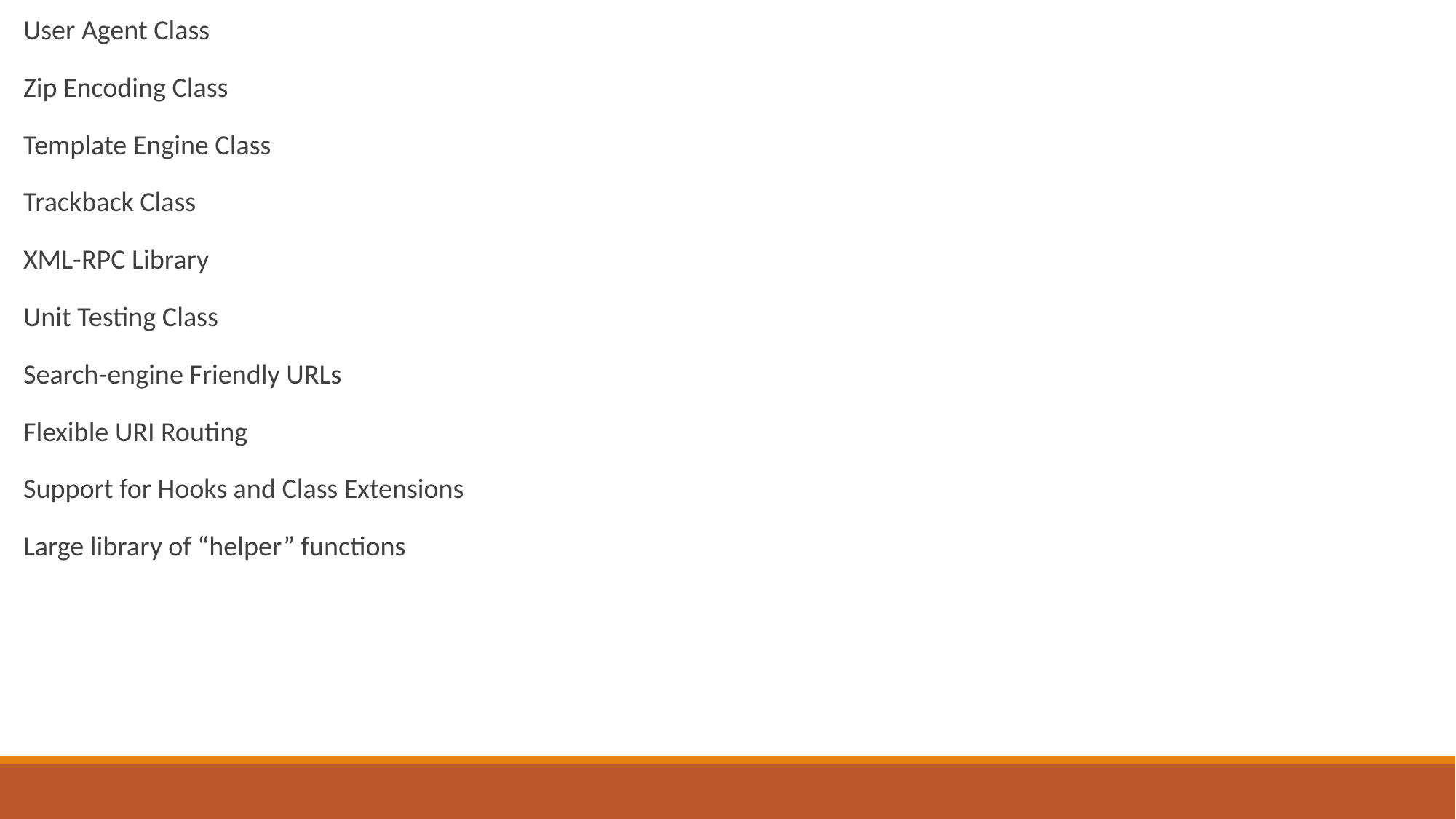

User Agent Class
Zip Encoding Class
Template Engine Class
Trackback Class
XML-RPC Library
Unit Testing Class
Search-engine Friendly URLs
Flexible URI Routing
Support for Hooks and Class Extensions
Large library of “helper” functions